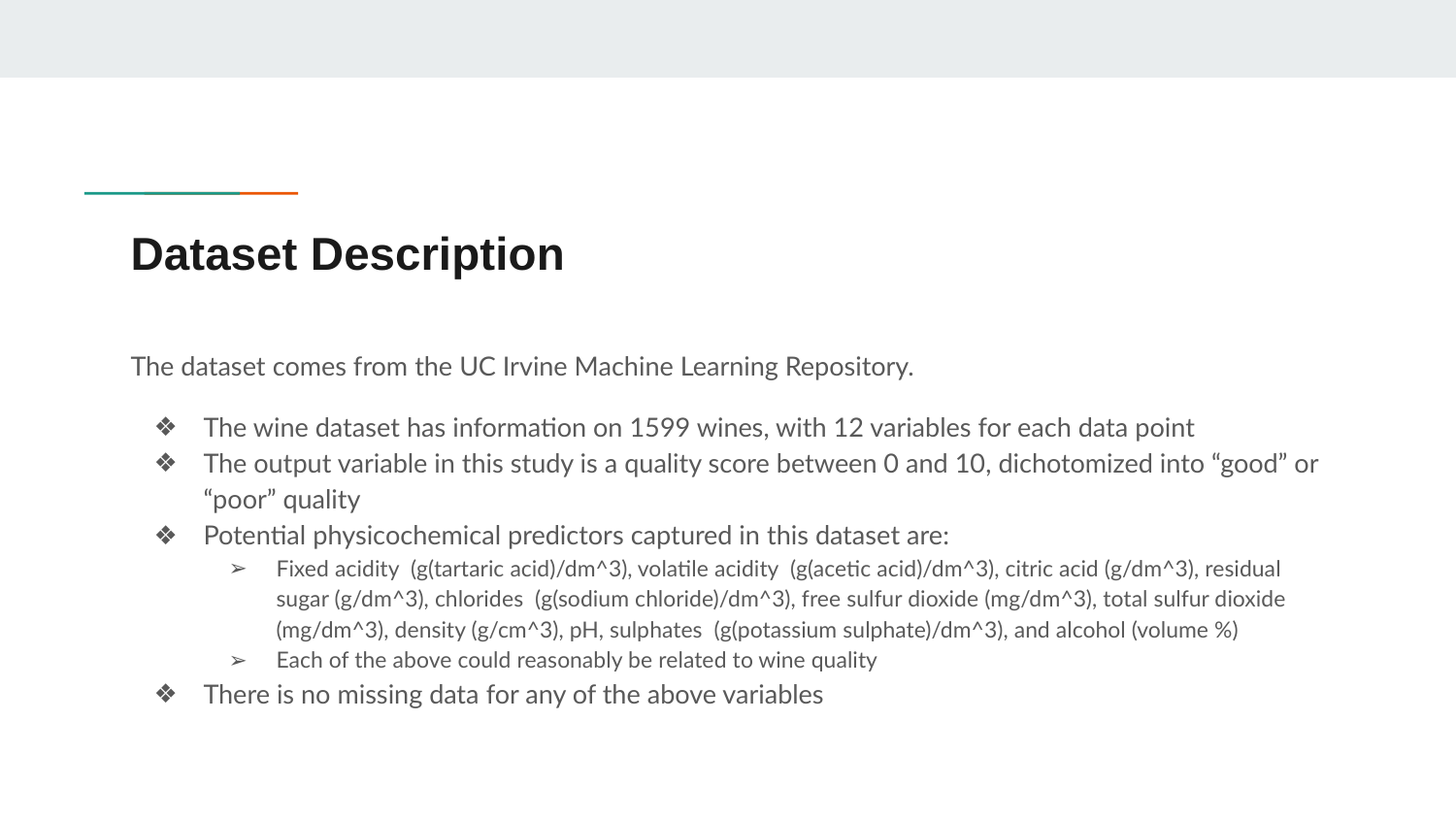

# Dataset Description
The dataset comes from the UC Irvine Machine Learning Repository.
The wine dataset has information on 1599 wines, with 12 variables for each data point
The output variable in this study is a quality score between 0 and 10, dichotomized into “good” or “poor” quality
Potential physicochemical predictors captured in this dataset are:
Fixed acidity  (g(tartaric acid)/dm^3), volatile acidity  (g(acetic acid)/dm^3), citric acid (g/dm^3), residual sugar (g/dm^3), chlorides  (g(sodium chloride)/dm^3), free sulfur dioxide (mg/dm^3), total sulfur dioxide (mg/dm^3), density (g/cm^3), pH, sulphates  (g(potassium sulphate)/dm^3), and alcohol (volume %)
Each of the above could reasonably be related to wine quality
There is no missing data for any of the above variables